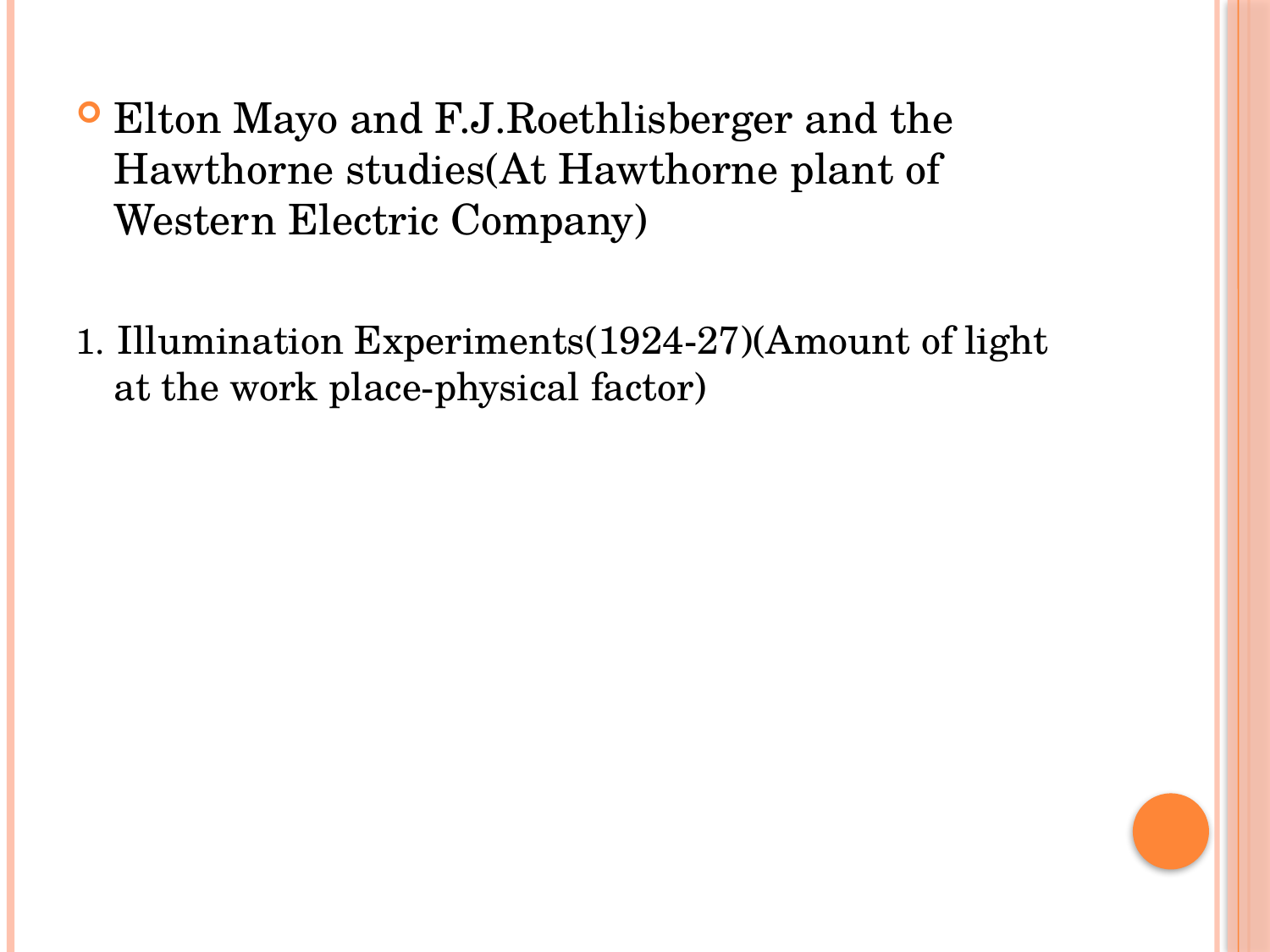

Elton Mayo and F.J.Roethlisberger and the Hawthorne studies(At Hawthorne plant of Western Electric Company)

1. Illumination Experiments(1924-27)(Amount of light at the work place-physical factor)